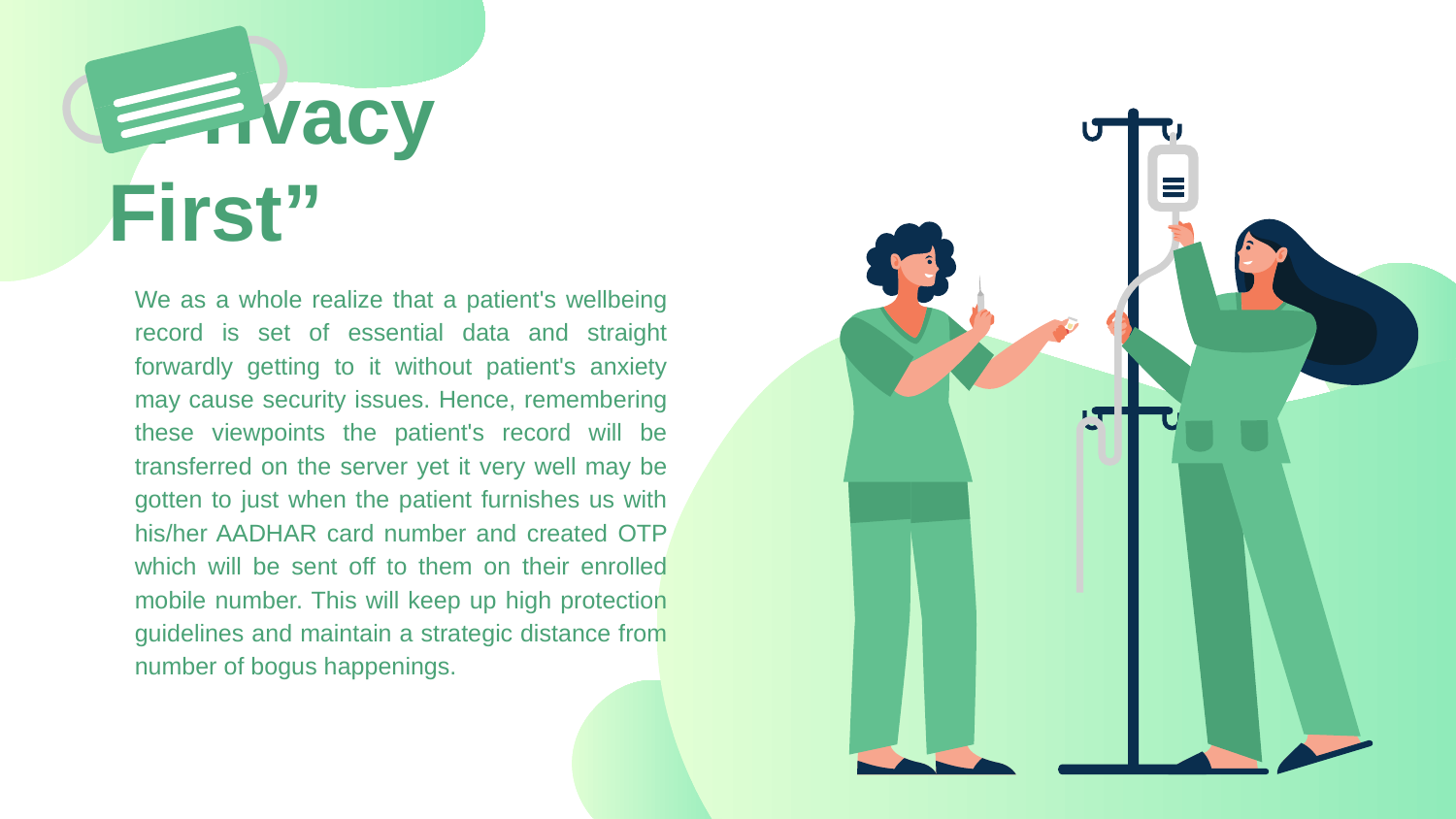

# “Privacy First”
We as a whole realize that a patient's wellbeing record is set of essential data and straight forwardly getting to it without patient's anxiety may cause security issues. Hence, remembering these viewpoints the patient's record will be transferred on the server yet it very well may be gotten to just when the patient furnishes us with his/her AADHAR card number and created OTP which will be sent off to them on their enrolled mobile number. This will keep up high protection guidelines and maintain a strategic distance from number of bogus happenings.